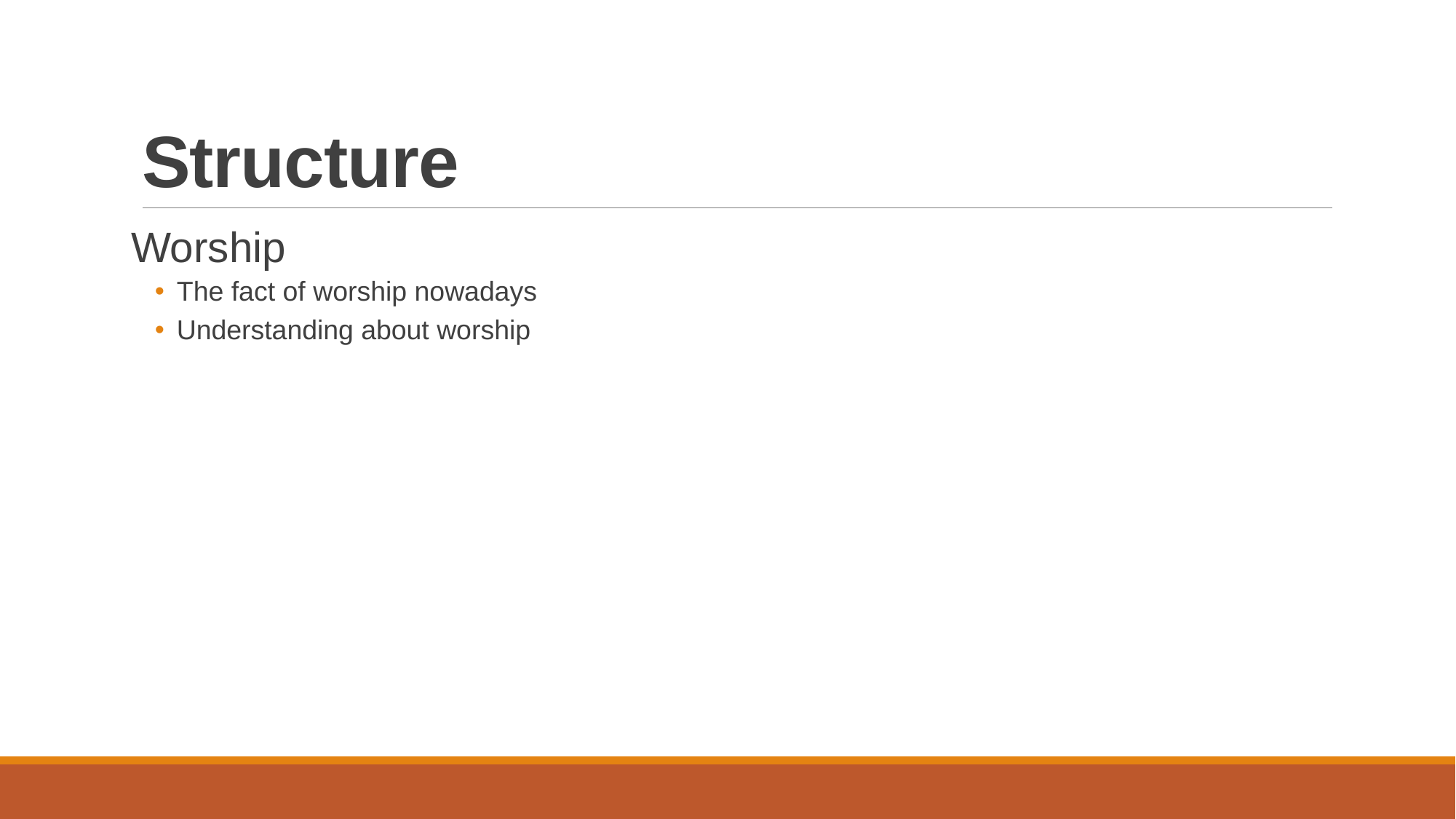

# Structure
Worship
The fact of worship nowadays
Understanding about worship